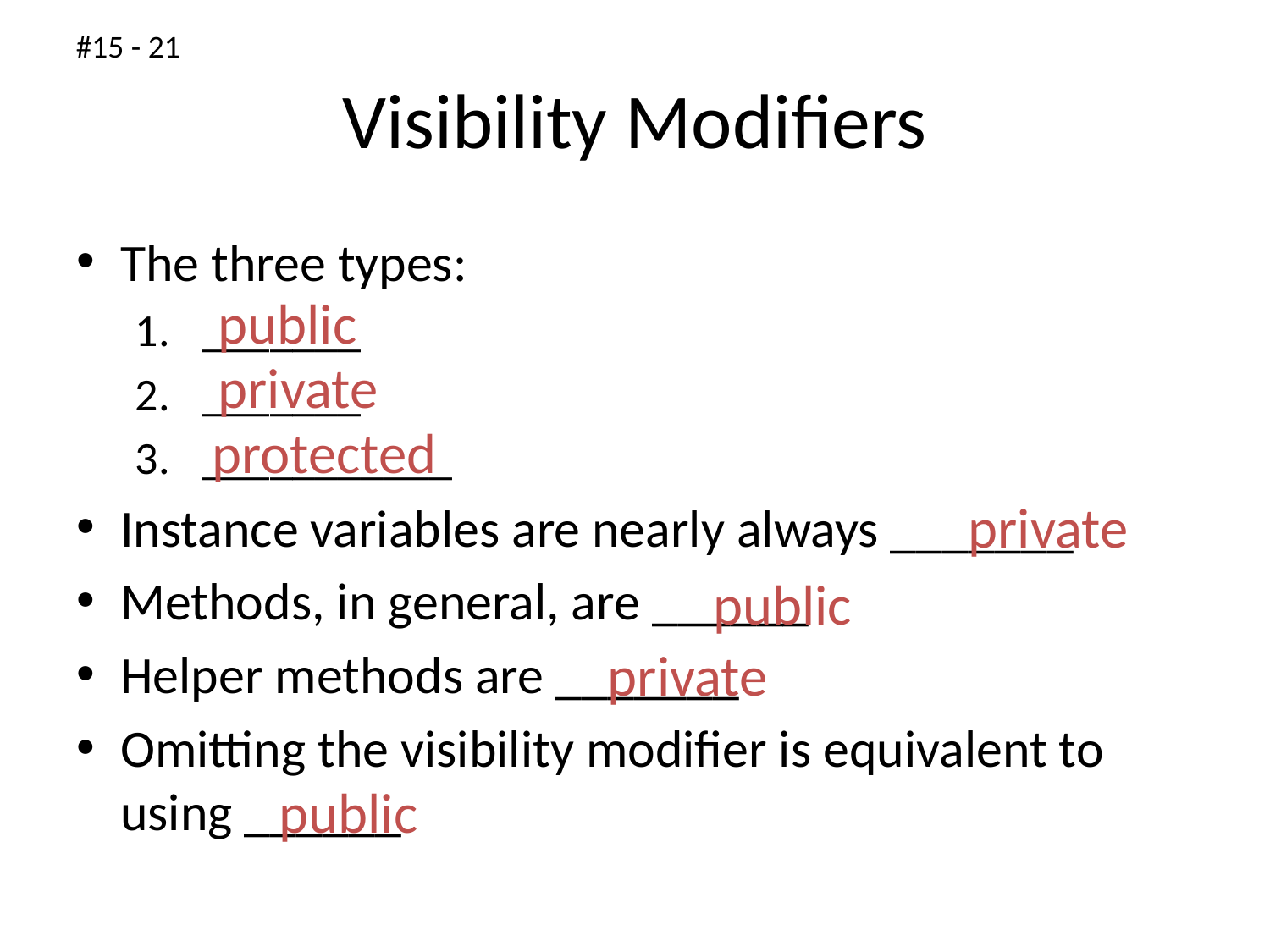

#15 - 21
# Visibility Modifiers
The three types:
_______
_______
___________
Instance variables are nearly always _______
Methods, in general, are ______
Helper methods are _______
Omitting the visibility modifier is equivalent to using ______
public
private
protected
private
public
private
public